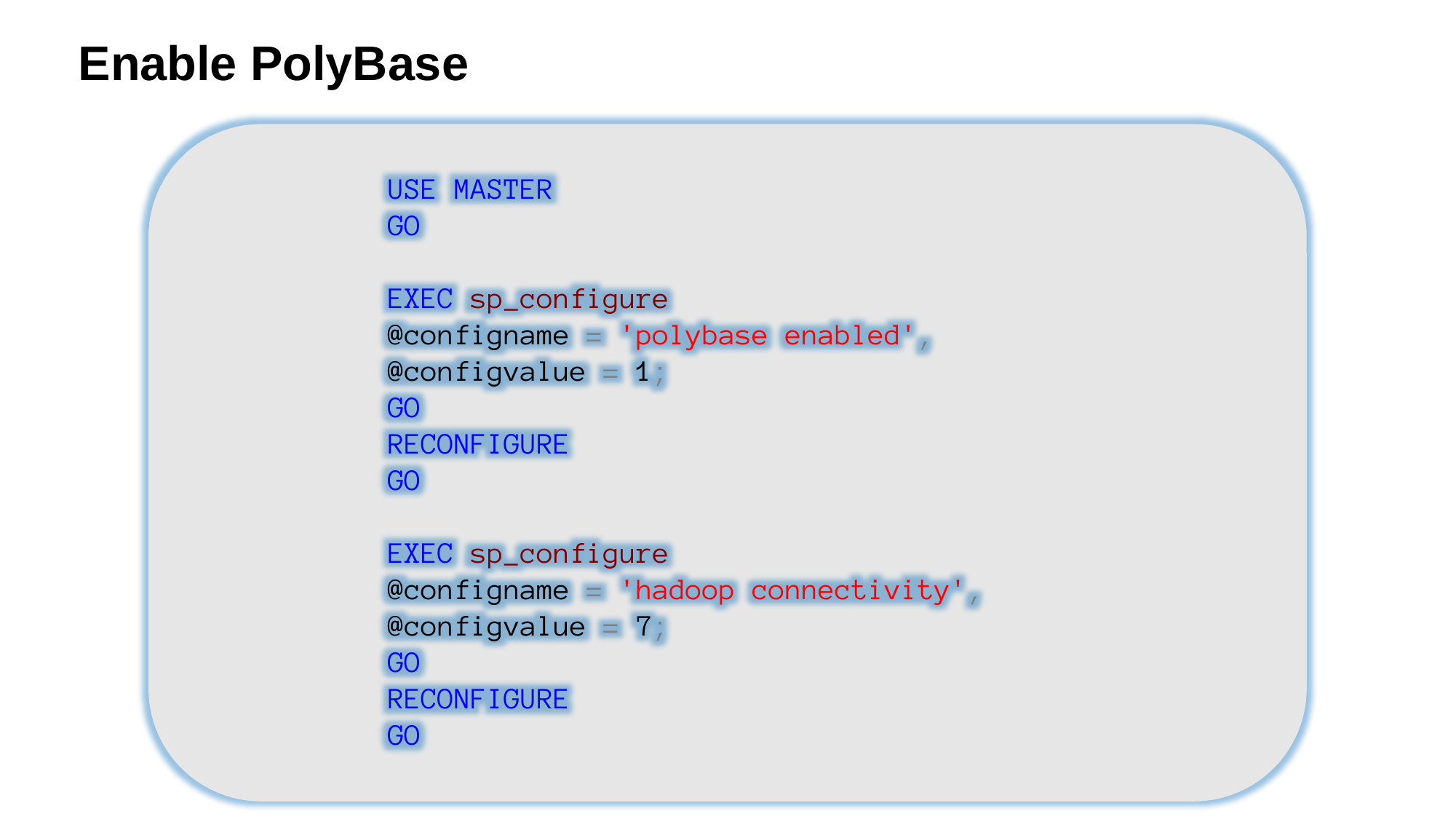

# Enable PolyBase

USE MASTER
GO

EXEC sp_configure
@configname = 'polybase enabled',
@configvalue = 1;
GO
RECONFIGURE
GO

EXEC sp_configure
@configname = 'hadoop connectivity',
@configvalue = 7;
GO
RECONFIGURE
GO